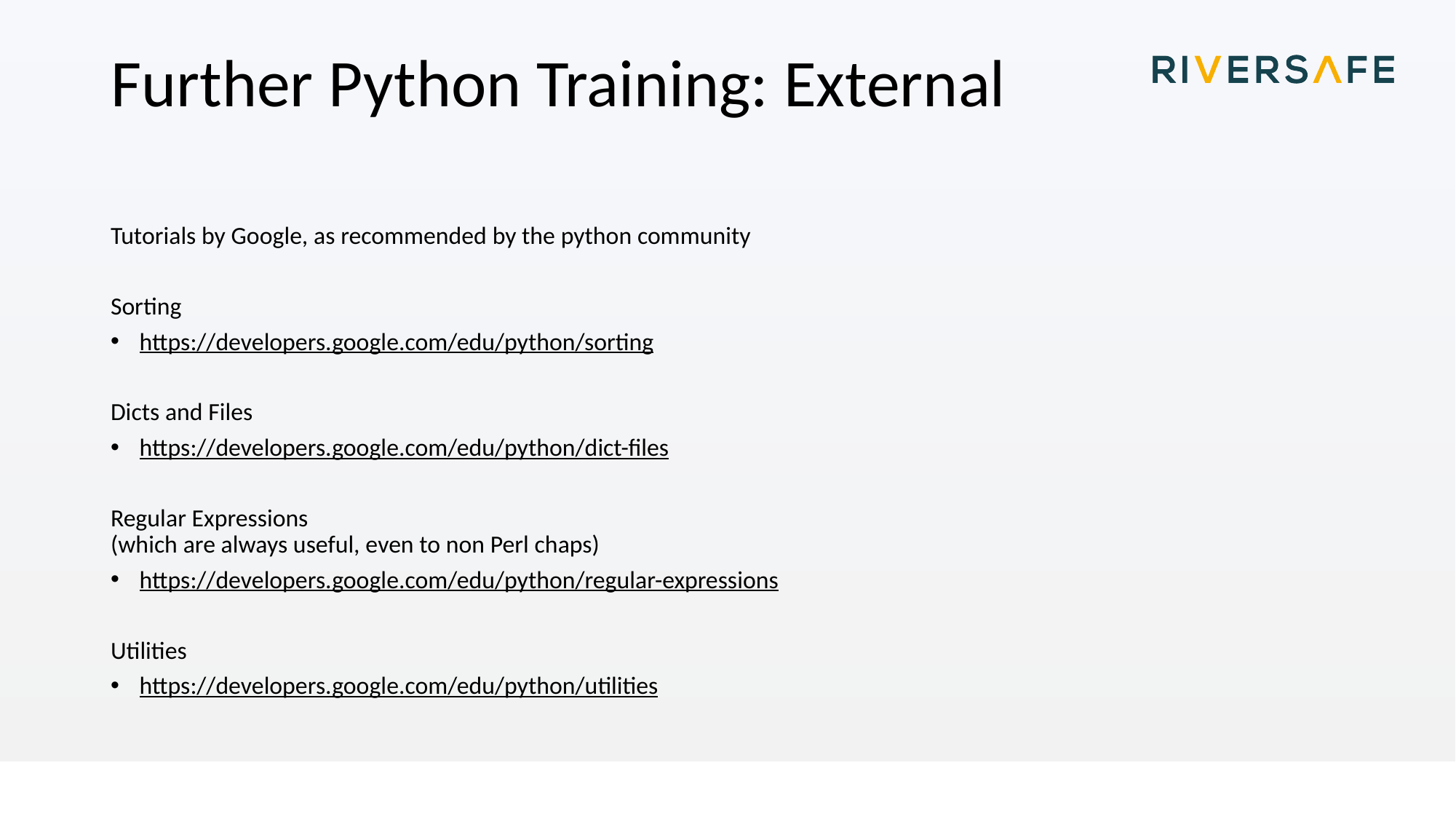

# Further Python Training: External
Tutorials by Google, as recommended by the python community

Sorting
https://developers.google.com/edu/python/sorting

Dicts and Files
https://developers.google.com/edu/python/dict-files

Regular Expressions
(which are always useful, even to non Perl chaps)
https://developers.google.com/edu/python/regular-expressions

Utilities
https://developers.google.com/edu/python/utilities